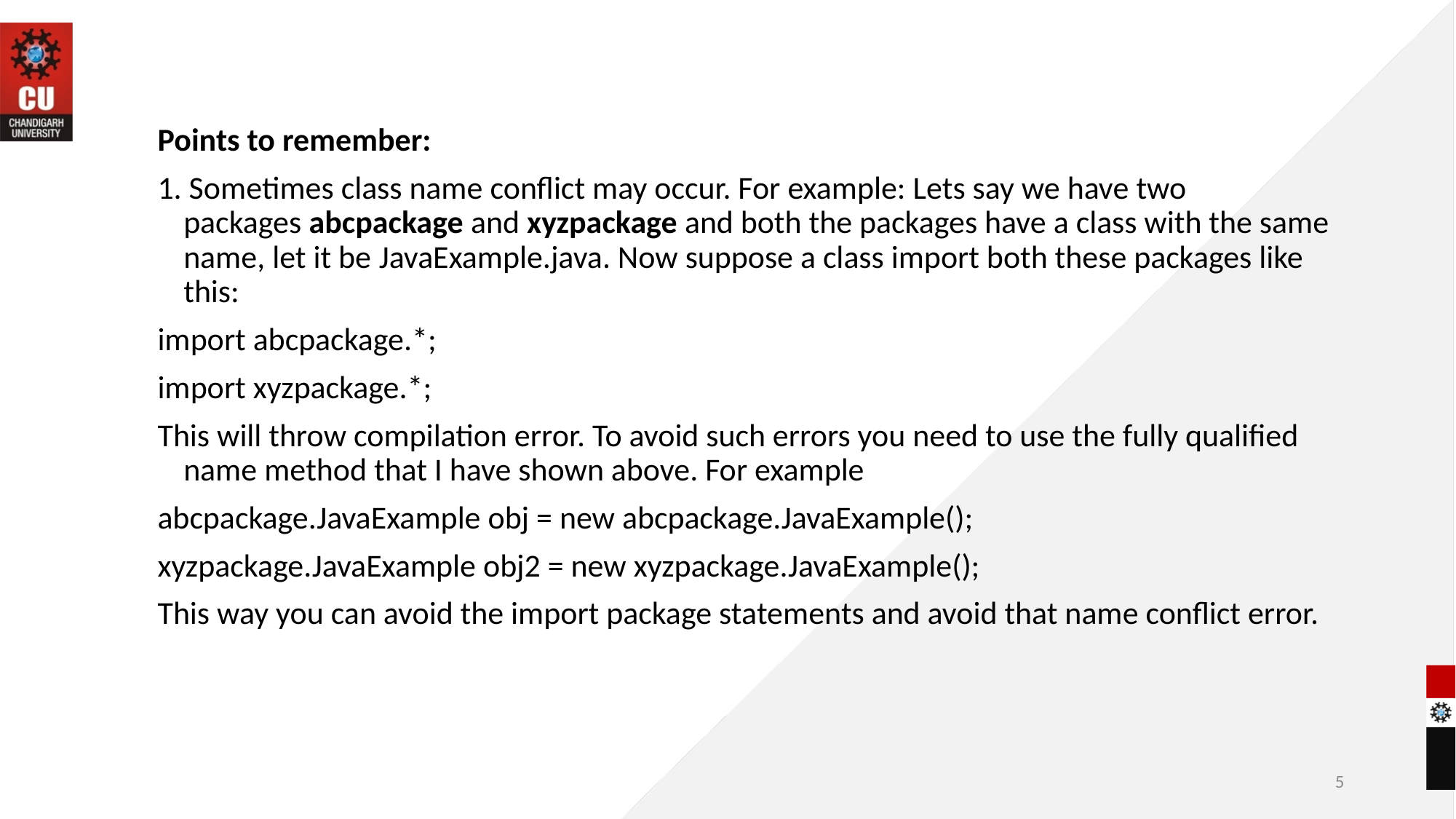

Points to remember:
1. Sometimes class name conflict may occur. For example: Lets say we have two packages abcpackage and xyzpackage and both the packages have a class with the same name, let it be JavaExample.java. Now suppose a class import both these packages like this:
import abcpackage.*;
import xyzpackage.*;
This will throw compilation error. To avoid such errors you need to use the fully qualified name method that I have shown above. For example
abcpackage.JavaExample obj = new abcpackage.JavaExample();
xyzpackage.JavaExample obj2 = new xyzpackage.JavaExample();
This way you can avoid the import package statements and avoid that name conflict error.
5